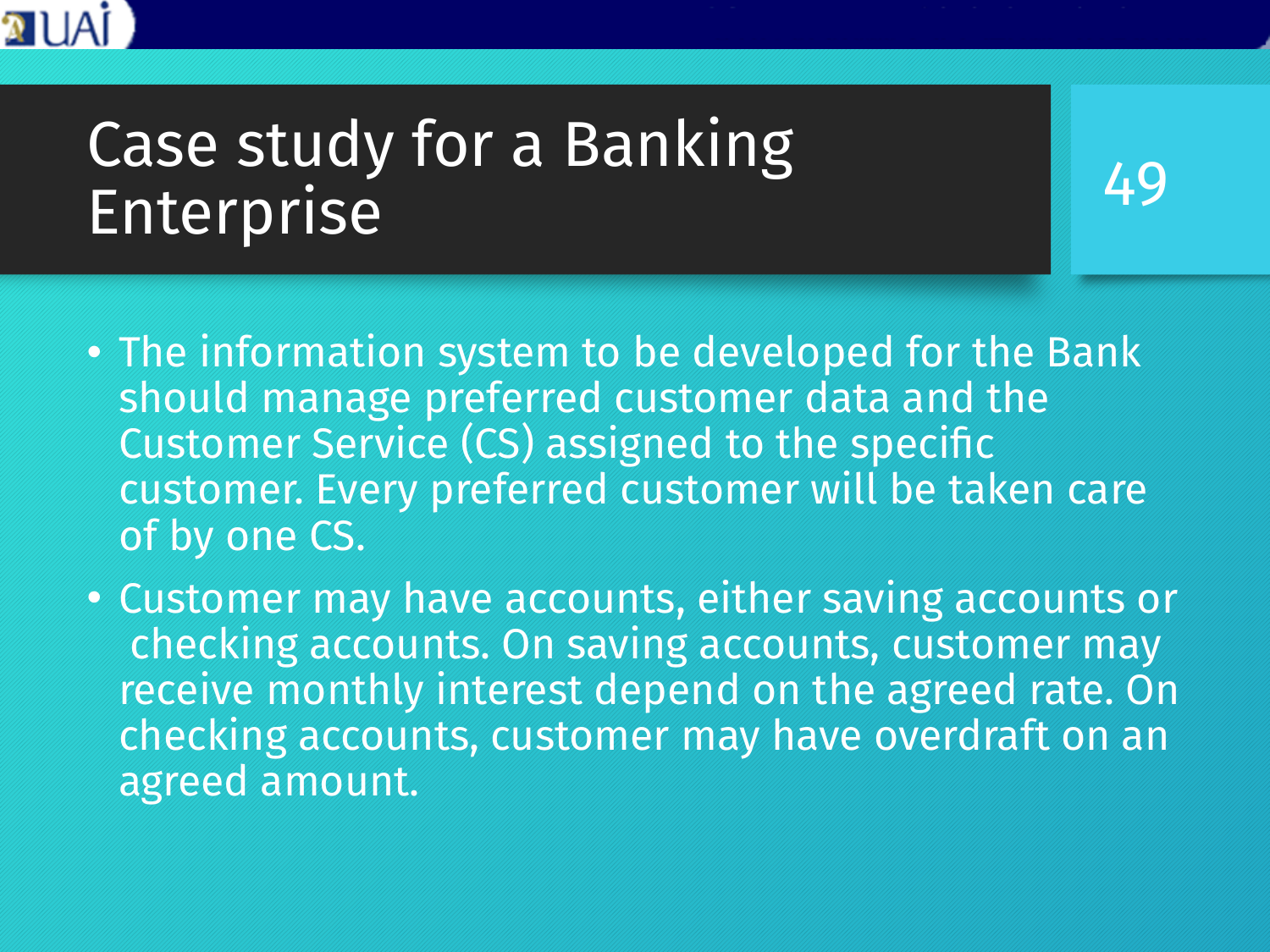

# Case study for a Banking Enterprise
49
The information system to be developed for the Bank should manage preferred customer data and the Customer Service (CS) assigned to the specific customer. Every preferred customer will be taken care of by one CS.
Customer may have accounts, either saving accounts or  checking accounts. On saving accounts, customer may receive monthly interest depend on the agreed rate. On checking accounts, customer may have overdraft on an agreed amount.